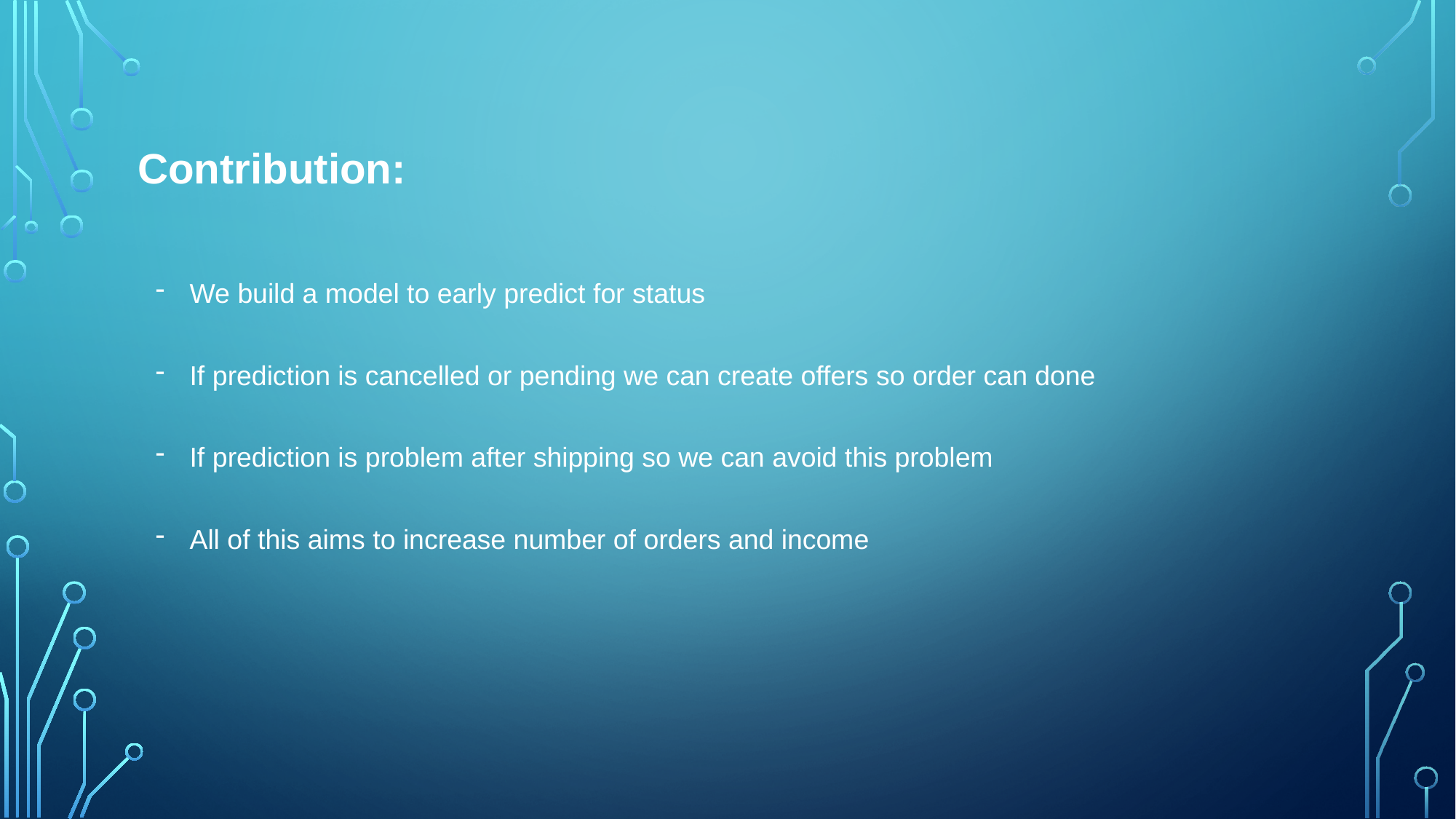

Contribution:
We build a model to early predict for status
If prediction is cancelled or pending we can create offers so order can done
If prediction is problem after shipping so we can avoid this problem
All of this aims to increase number of orders and income